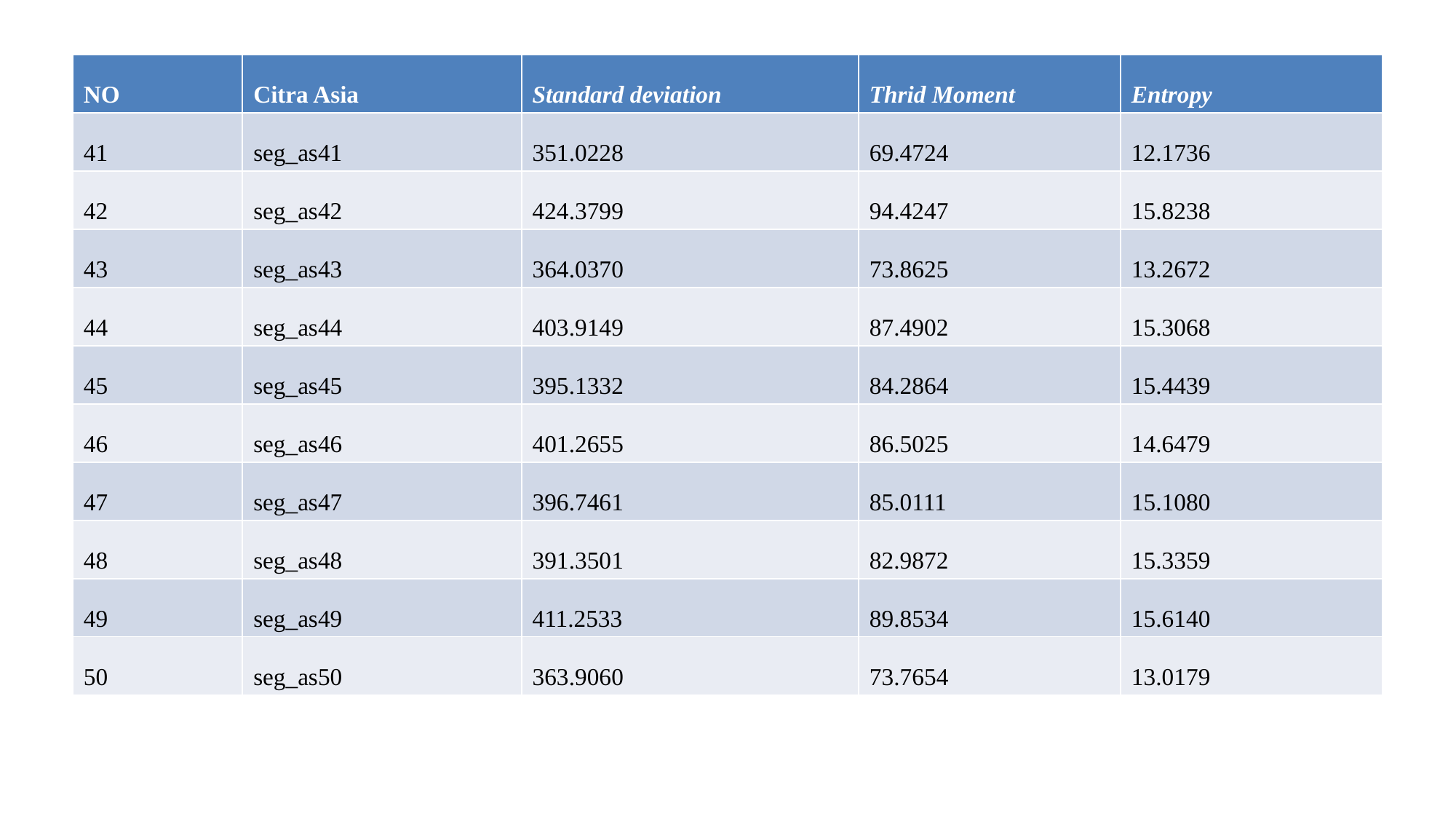

| NO | Citra Asia | Standard deviation | Thrid Moment | Entropy |
| --- | --- | --- | --- | --- |
| 41 | seg\_as41 | 351.0228 | 69.4724 | 12.1736 |
| 42 | seg\_as42 | 424.3799 | 94.4247 | 15.8238 |
| 43 | seg\_as43 | 364.0370 | 73.8625 | 13.2672 |
| 44 | seg\_as44 | 403.9149 | 87.4902 | 15.3068 |
| 45 | seg\_as45 | 395.1332 | 84.2864 | 15.4439 |
| 46 | seg\_as46 | 401.2655 | 86.5025 | 14.6479 |
| 47 | seg\_as47 | 396.7461 | 85.0111 | 15.1080 |
| 48 | seg\_as48 | 391.3501 | 82.9872 | 15.3359 |
| 49 | seg\_as49 | 411.2533 | 89.8534 | 15.6140 |
| 50 | seg\_as50 | 363.9060 | 73.7654 | 13.0179 |